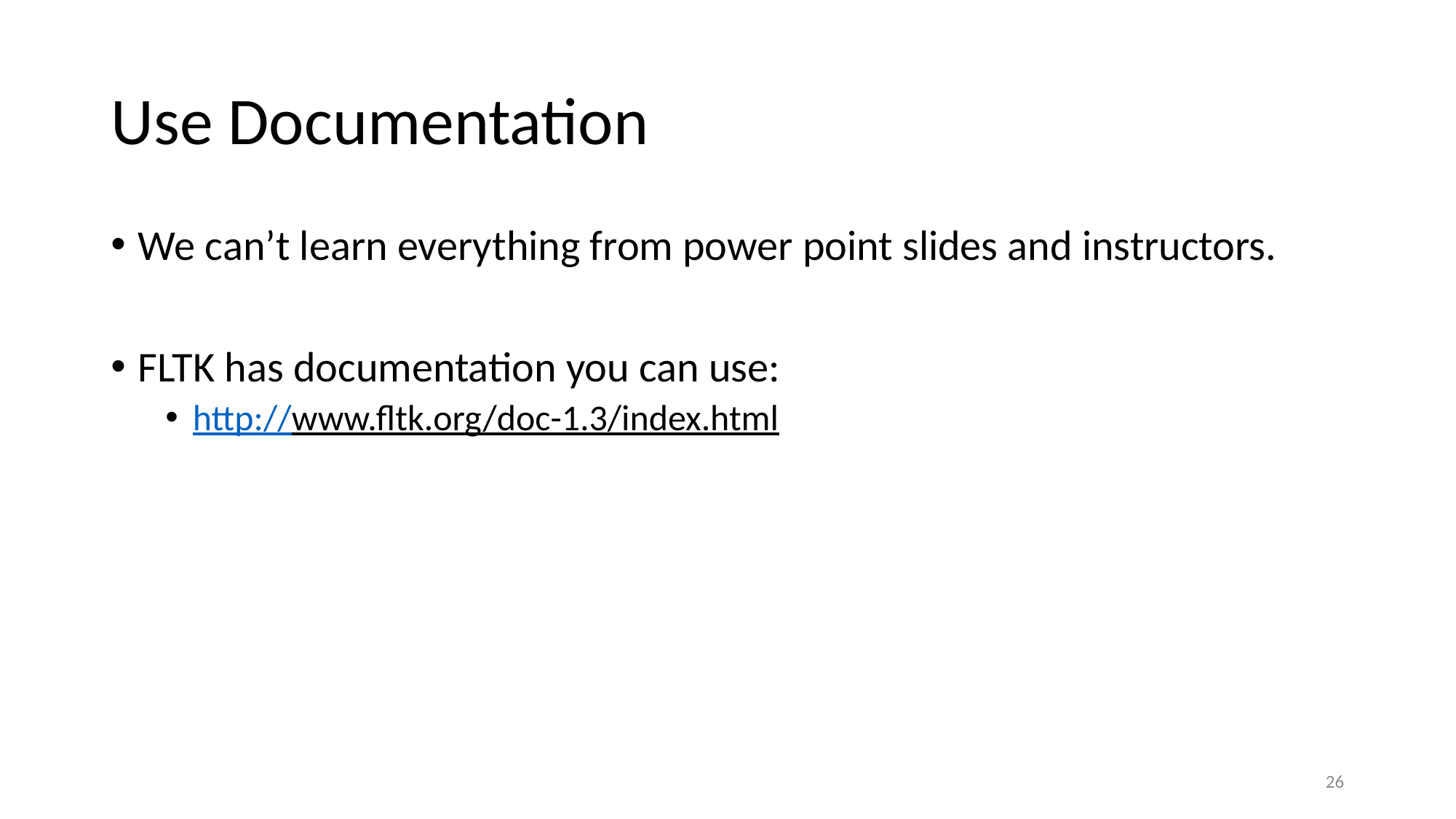

# Use Documentation
We can’t learn everything from power point slides and instructors.

FLTK has documentation you can use:
http://www.fltk.org/doc-1.3/index.html
26